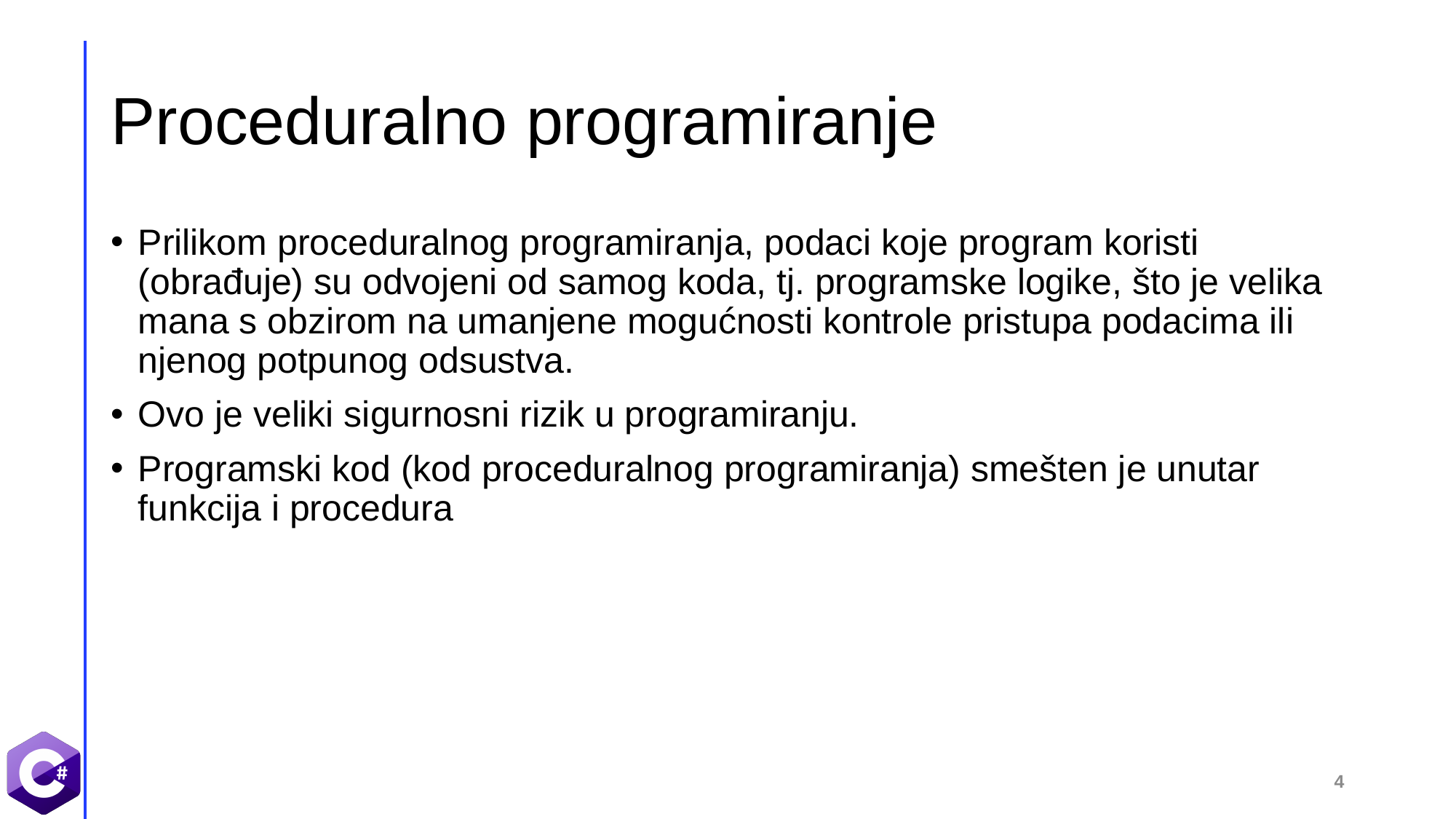

# Proceduralno programiranje
Prilikom proceduralnog programiranja, podaci koje program koristi (obrađuje) su odvojeni od samog koda, tj. programske logike, što je velika mana s obzirom na umanjene mogućnosti kontrole pristupa podacima ili njenog potpunog odsustva.
Ovo je veliki sigurnosni rizik u programiranju.
Programski kod (kod proceduralnog programiranja) smešten je unutar funkcija i procedura

4